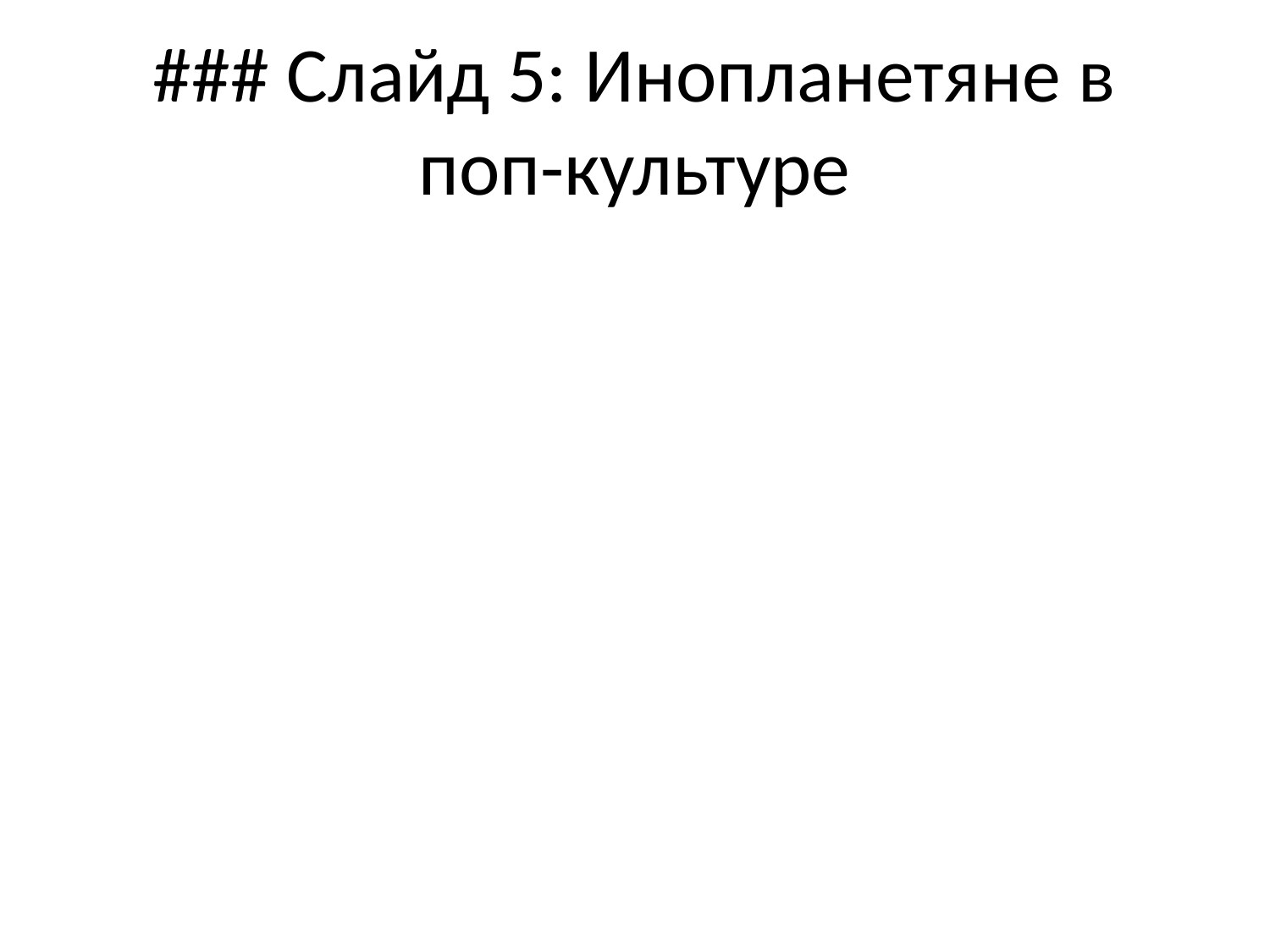

# ### Слайд 5: Инопланетяне в поп-культуре